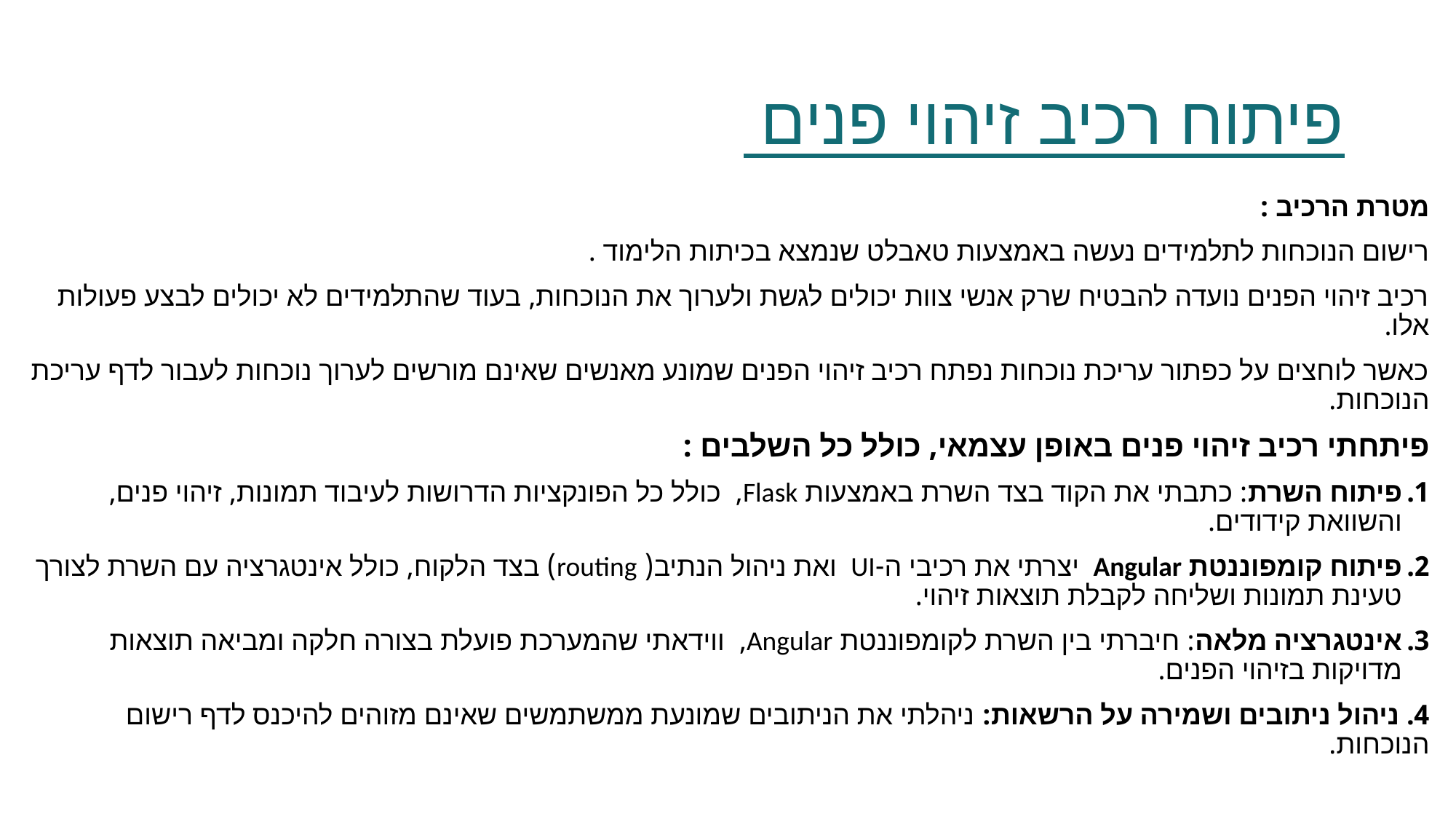

# פיתוח רכיב זיהוי פנים
מטרת הרכיב :
רישום הנוכחות לתלמידים נעשה באמצעות טאבלט שנמצא בכיתות הלימוד .
רכיב זיהוי הפנים נועדה להבטיח שרק אנשי צוות יכולים לגשת ולערוך את הנוכחות, בעוד שהתלמידים לא יכולים לבצע פעולות אלו.
כאשר לוחצים על כפתור עריכת נוכחות נפתח רכיב זיהוי הפנים שמונע מאנשים שאינם מורשים לערוך נוכחות לעבור לדף עריכת הנוכחות.
פיתחתי רכיב זיהוי פנים באופן עצמאי, כולל כל השלבים :
פיתוח השרת: כתבתי את הקוד בצד השרת באמצעות Flask,  כולל כל הפונקציות הדרושות לעיבוד תמונות, זיהוי פנים, והשוואת קידודים.
פיתוח קומפוננטת Angular  יצרתי את רכיבי ה-UI  ואת ניהול הנתיב( routing) בצד הלקוח, כולל אינטגרציה עם השרת לצורך טעינת תמונות ושליחה לקבלת תוצאות זיהוי.
אינטגרציה מלאה: חיברתי בין השרת לקומפוננטת Angular,  ווידאתי שהמערכת פועלת בצורה חלקה ומביאה תוצאות מדויקות בזיהוי הפנים.
4. ניהול ניתובים ושמירה על הרשאות: ניהלתי את הניתובים שמונעת ממשתמשים שאינם מזוהים להיכנס לדף רישום הנוכחות.